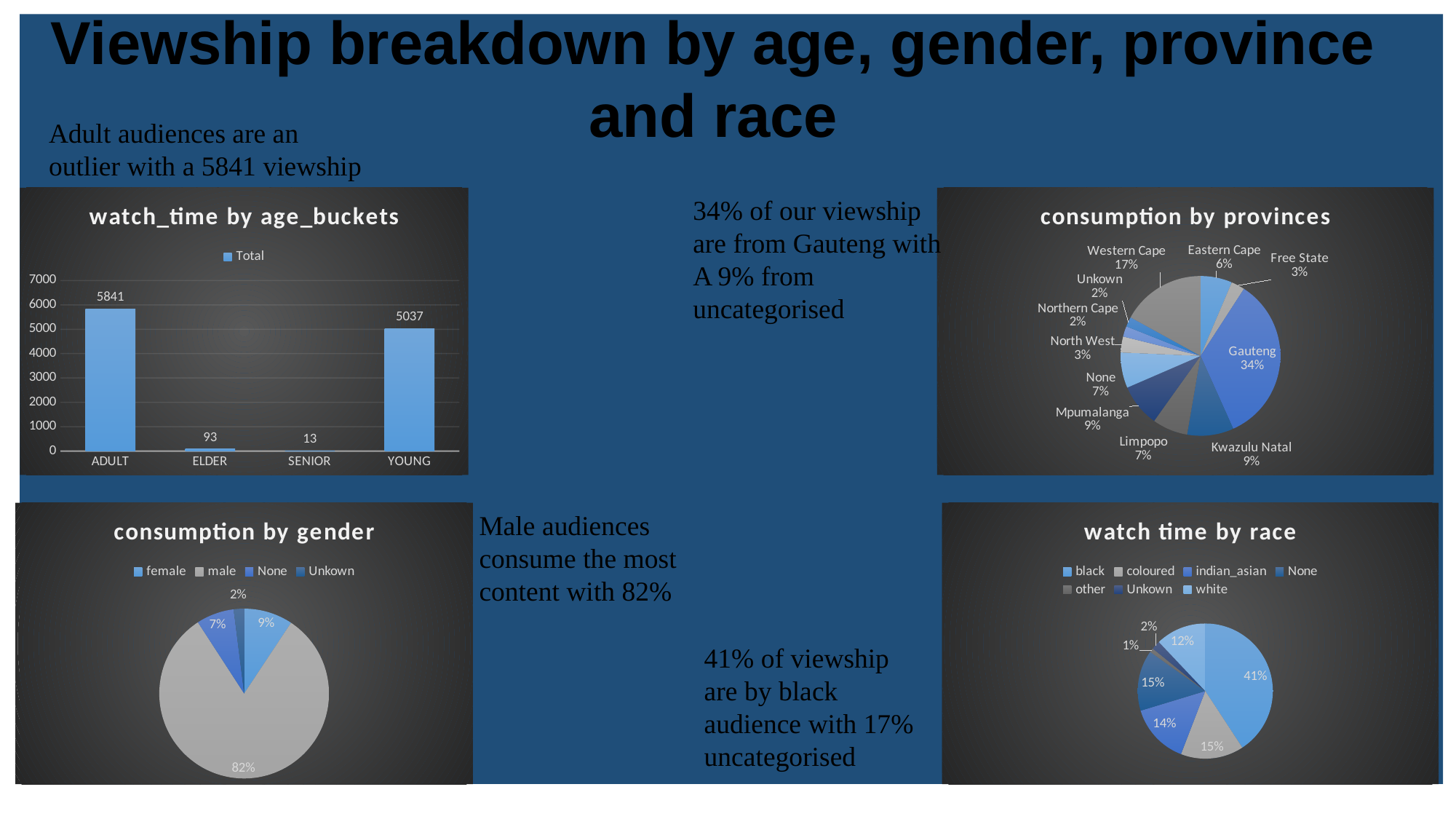

Viewship breakdown by age, gender, province and race

Adult audiences are an outlier with a 5841 viewship

### Chart: watch_time by age_buckets

| Category | Total |
|---|---|
| ADULT | 5841.0 |
| ELDER | 93.0 |
| SENIOR | 13.0 |
| YOUNG | 5037.0 |
34% of our viewship are from Gauteng with
A 9% from uncategorised

### Chart: consumption by provinces

| Category | Total |
|---|---|
| Eastern Cape | 704.0 |
| Free State | 301.0 |
| Gauteng | 3749.0 |
| Kwazulu Natal | 1034.0 |
| Limpopo | 789.0 |
| Mpumalanga | 947.0 |
| None | 789.0 |
| North West | 353.0 |
| Northern Cape | 234.0 |
| Unkown | 218.0 |
| Western Cape | 1866.0 |

### Chart: consumption by gender

| Category | Total |
|---|---|
| female | 1025.0 |
| male | 8952.0 |
| None | 789.0 |
| Unkown | 218.0 |
Male audiences consume the most content with 82%

### Chart: watch time by race

| Category | Total |
|---|---|
| black | 4478.0 |
| coloured | 1657.0 |
| indian_asian | 1588.0 |
| None | 1595.0 |
| other | 108.0 |
| Unkown | 233.0 |
| white | 1325.0 |
41% of viewship are by black audience with 17% uncategorised